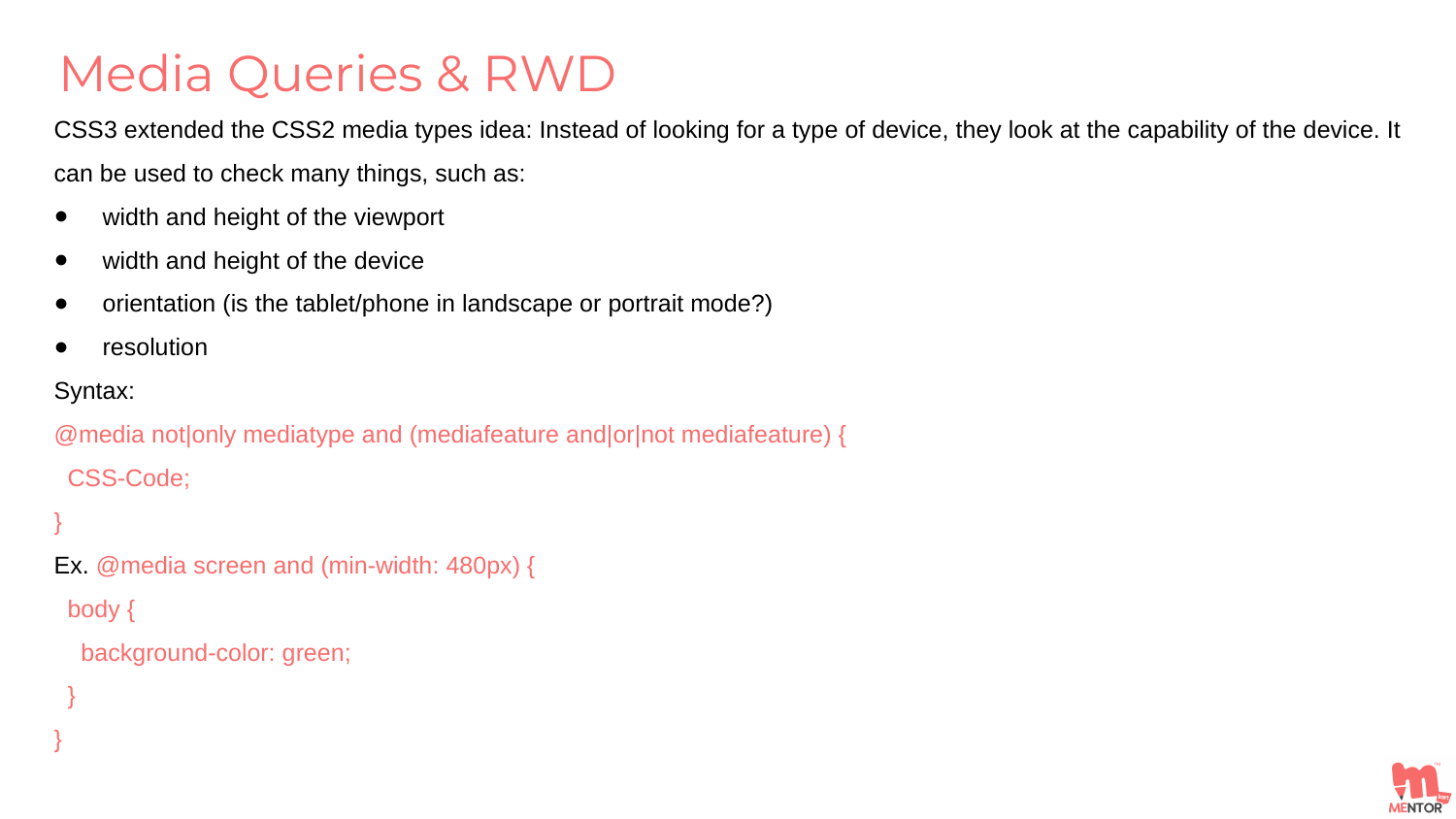

Media Queries & RWD
CSS3 extended the CSS2 media types idea: Instead of looking for a type of device, they look at the capability of the device. It can be used to check many things, such as:
width and height of the viewport
width and height of the device
orientation (is the tablet/phone in landscape or portrait mode?)
resolution
Syntax:
@media not|only mediatype and (mediafeature and|or|not mediafeature) {
  CSS-Code;
}
Ex. @media screen and (min-width: 480px) {
  body {
    background-color: green;
  }
}